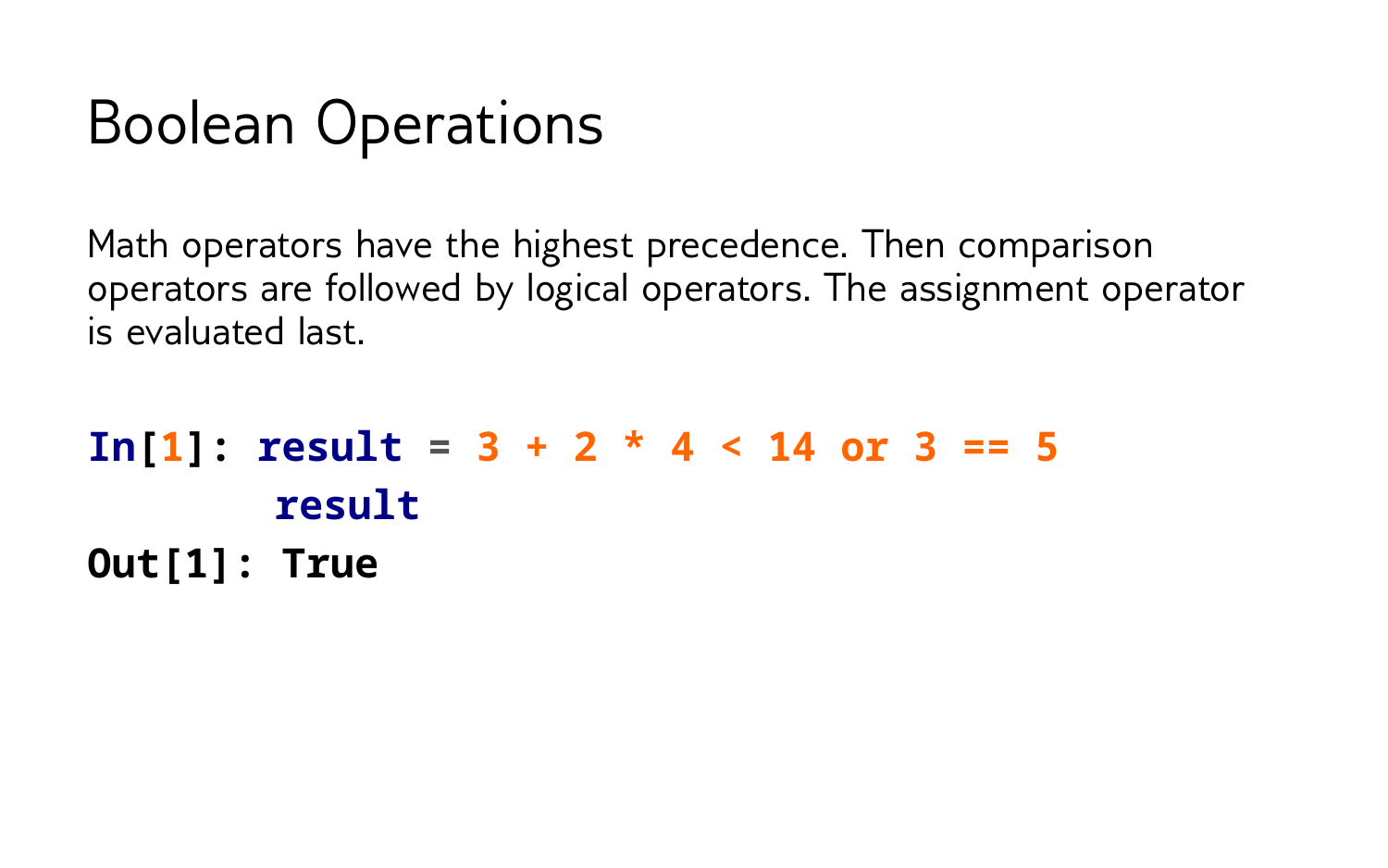

# Boolean Operations

Math operators have the highest precedence. Then comparison operators are followed by logical operators. The assignment operator is evaluated last.

In[1]: result = 3 + 2 * 4 < 14 or 3 == 5
	  result
Out[1]: True